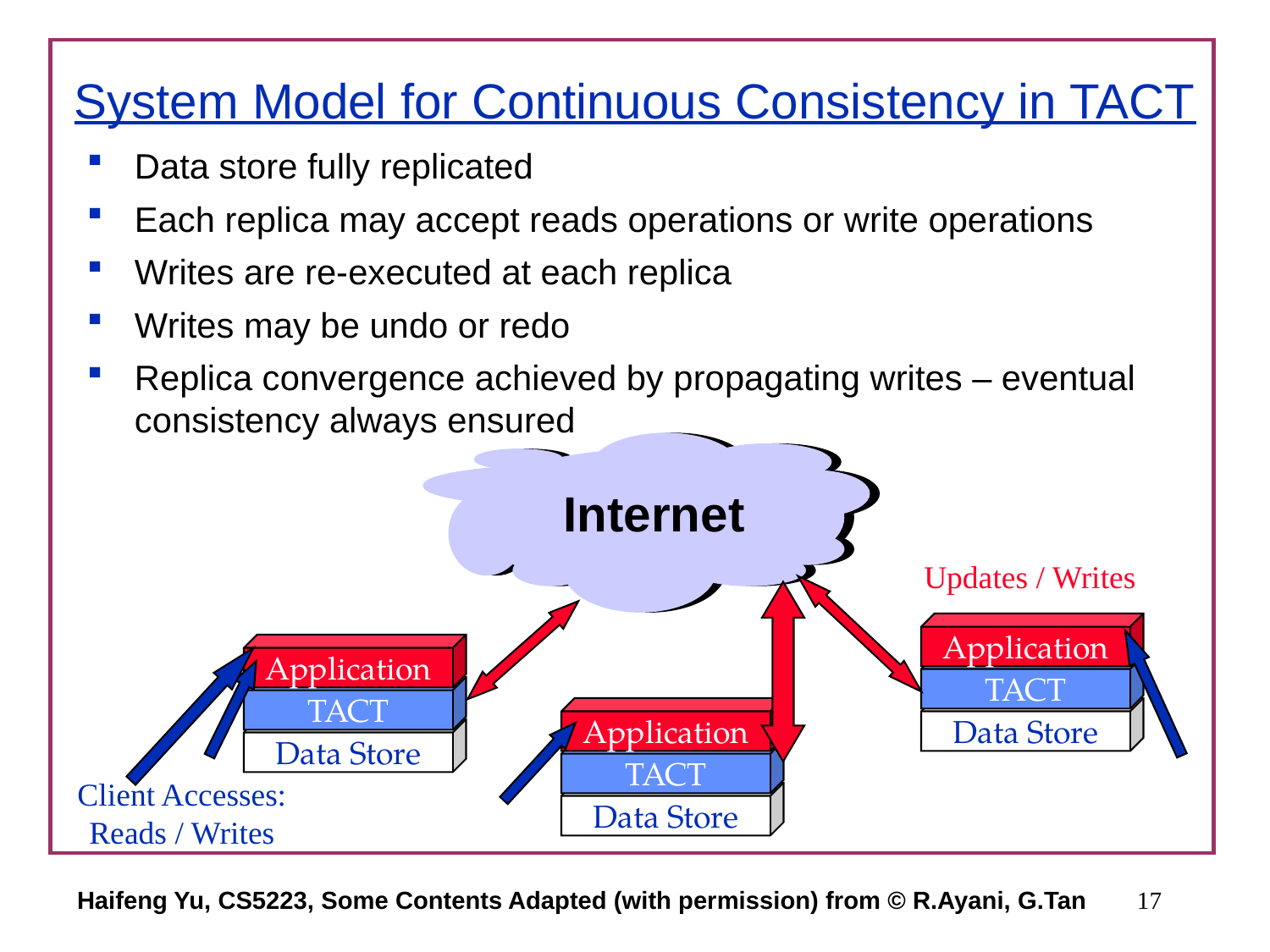

# System Model for Continuous Consistency in TACT
Data store fully replicated
Each replica may accept reads operations or write operations
Writes are re-executed at each replica
Writes may be undo or redo
Replica convergence achieved by propagating writes – eventual consistency always ensured

Internet
Updates / Writes

Application
TACT
Data Store

Application
TACT
Data Store

Application
TACT
Data Store

Client Accesses:
Reads / Writes
Haifeng Yu, CS5223, Some Contents Adapted (with permission) from © R.Ayani, G.Tan
17